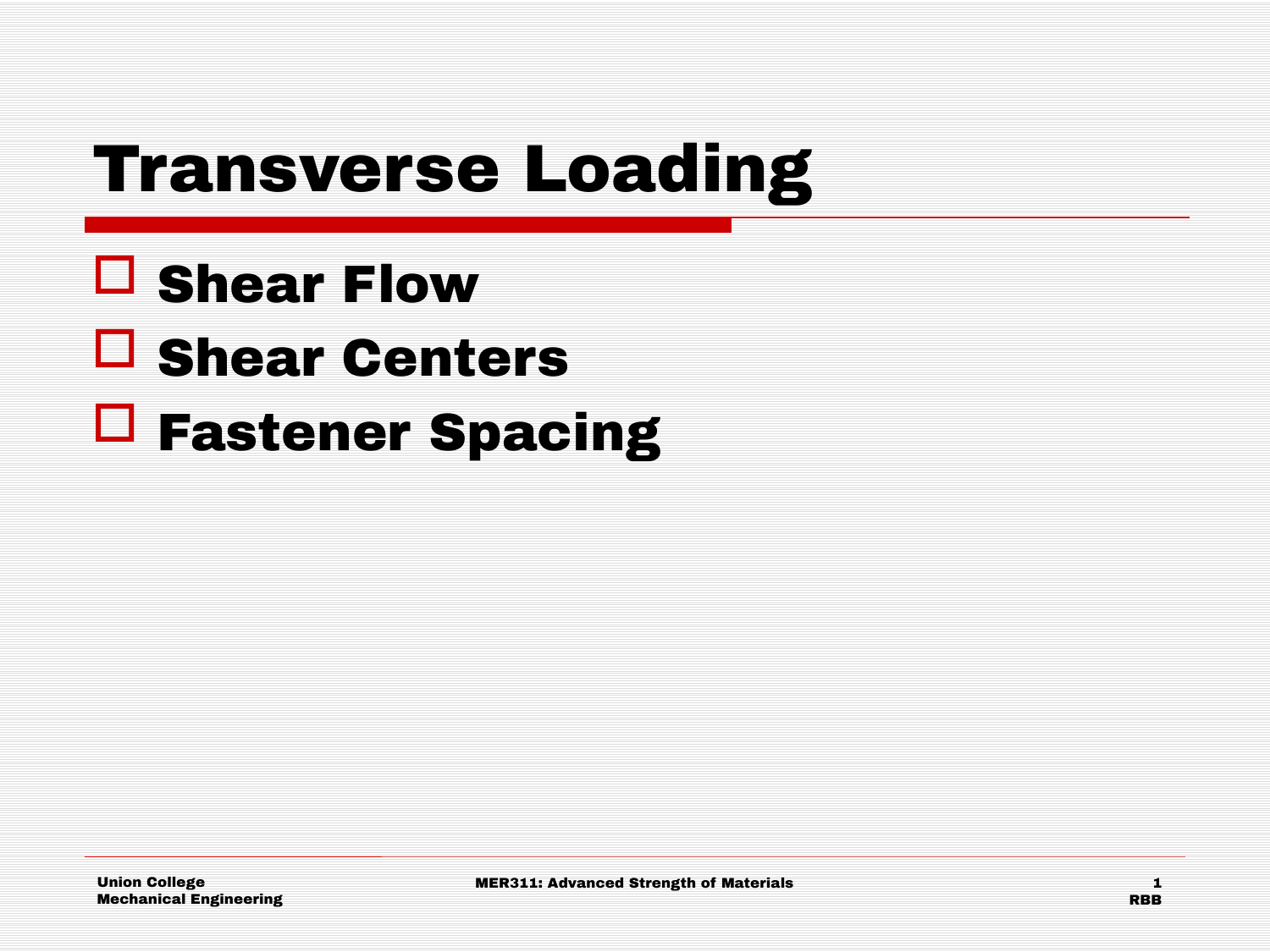

# Transverse Loading
Shear Flow
Shear Centers
Fastener Spacing
MER311: Advanced Strength of Materials
1
RBB